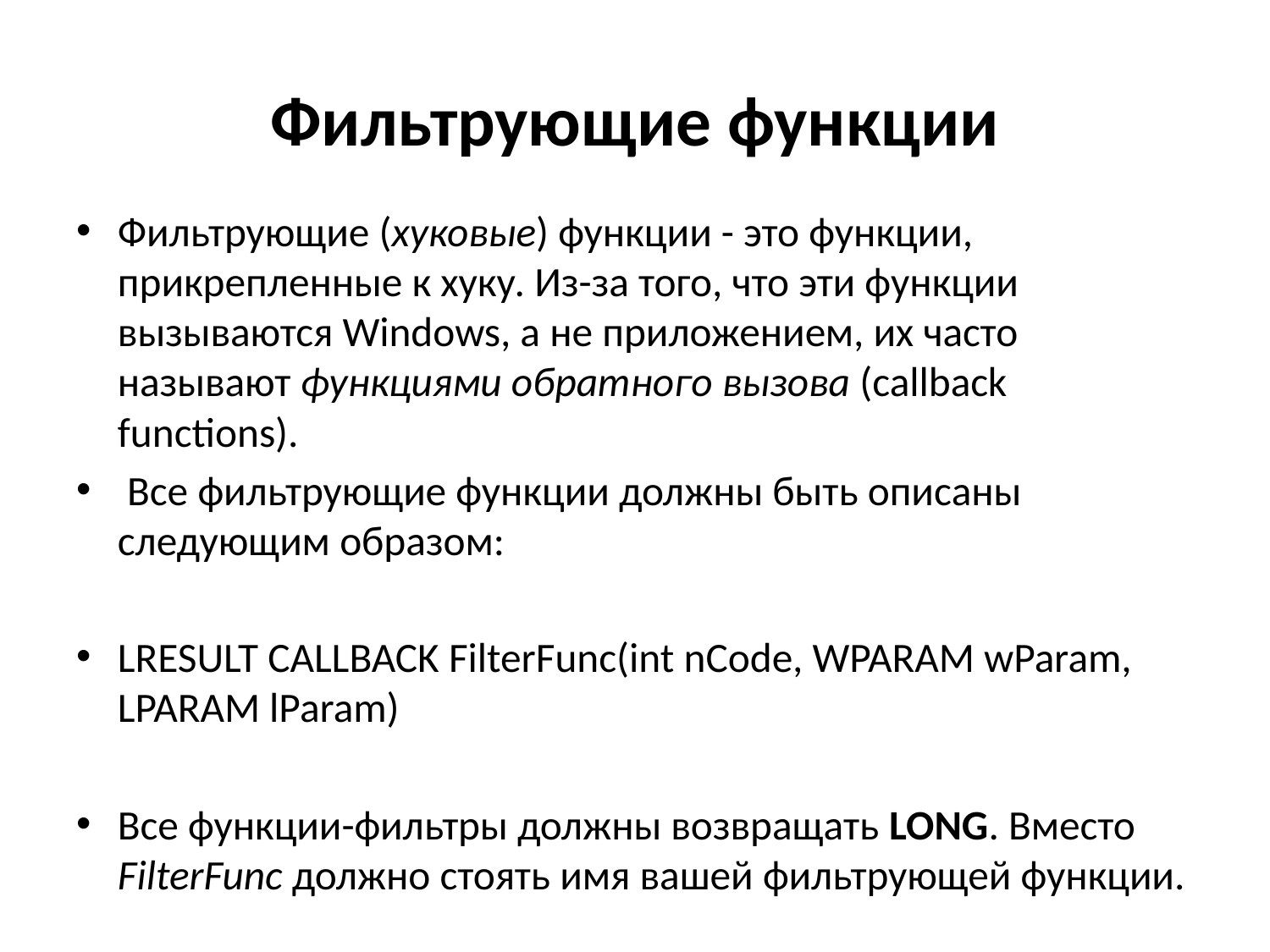

# Фильтрующие функции
Фильтрующие (хуковые) функции - это функции, прикрепленные к хуку. Из-за того, что эти функции вызываются Windows, а не приложением, их часто называют функциями обратного вызова (callback functions).
 Все фильтрующие функции должны быть описаны следующим образом:

LRESULT CALLBACK FilterFunc(int nCode, WPARAM wParam, LPARAM lParam)

Все функции-фильтры должны возвращать LONG. Вместо FilterFunc должно стоять имя вашей фильтрующей функции.